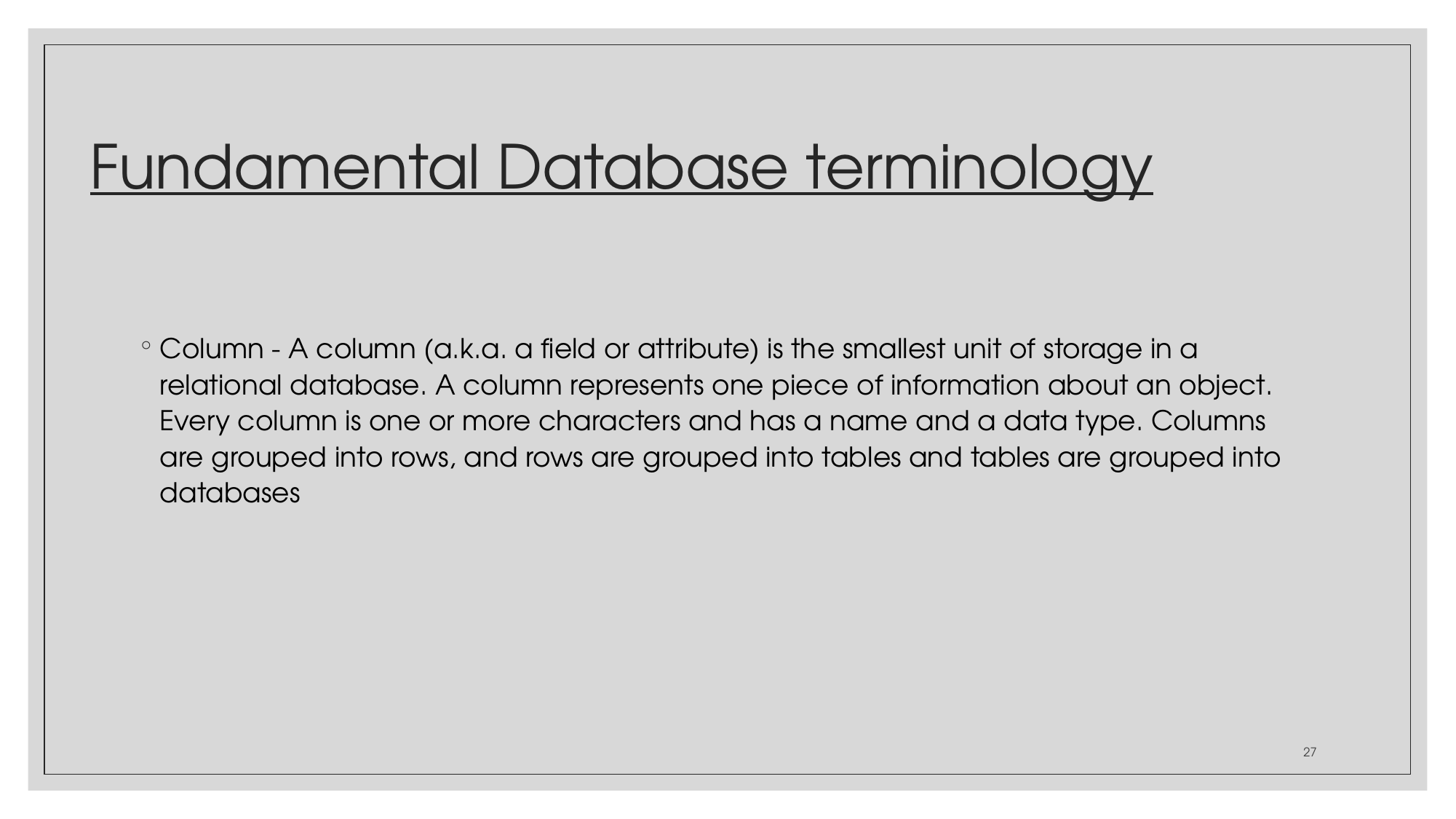

# Fundamental Database terminology
Column - A column (a.k.a. a field or attribute) is the smallest unit of storage in a relational database. A column represents one piece of information about an object. Every column is one or more characters and has a name and a data type. Columns are grouped into rows, and rows are grouped into tables and tables are grouped into databases
27